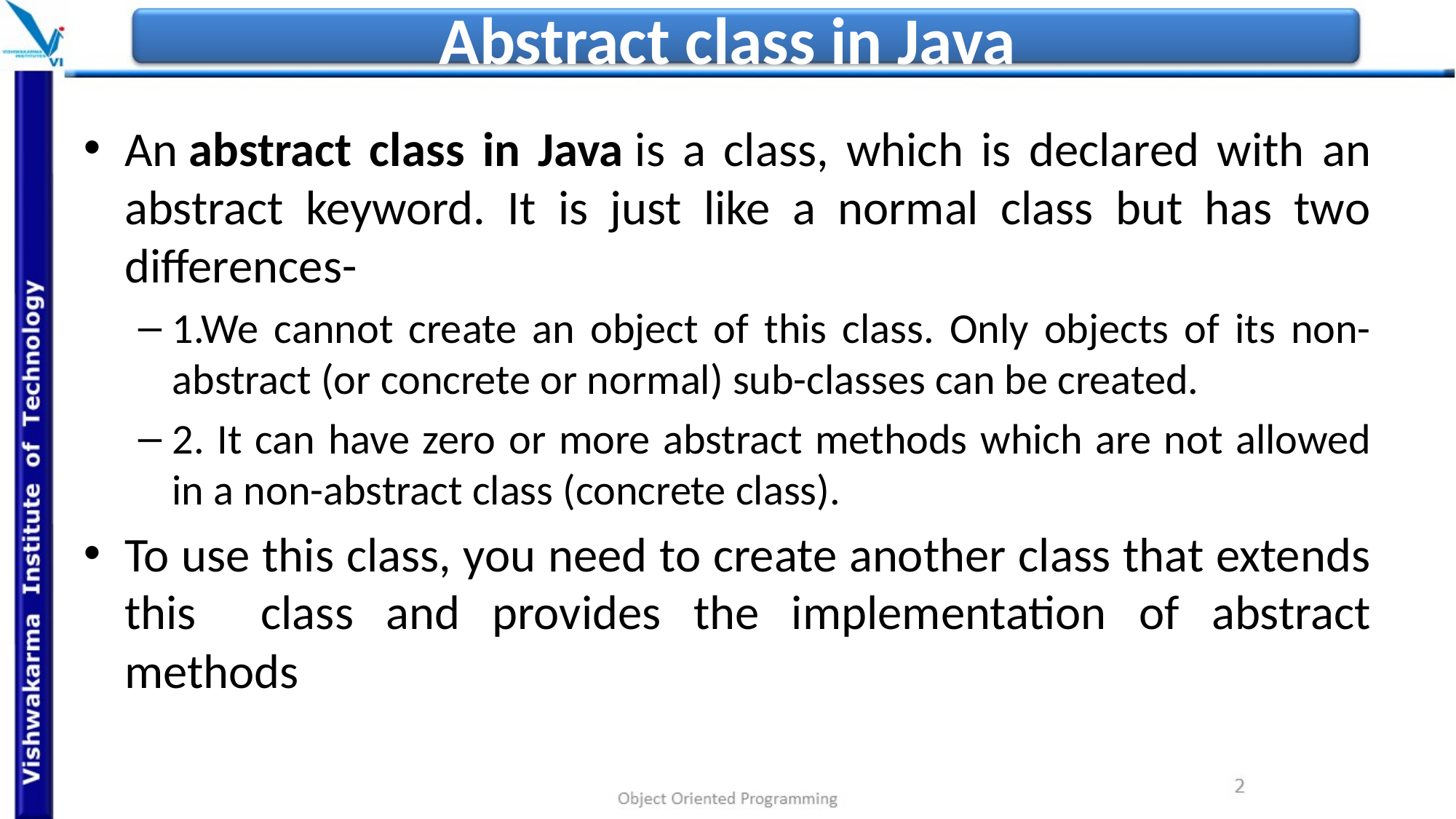

# Abstract class in Java
An abstract class in Java is a class, which is declared with an abstract keyword. It is just like a normal class but has two differences-
1.We cannot create an object of this class. Only objects of its non-abstract (or concrete or normal) sub-classes can be created.
2. It can have zero or more abstract methods which are not allowed in a non-abstract class (concrete class).
To use this class, you need to create another class that extends this  class and provides the implementation of abstract methods